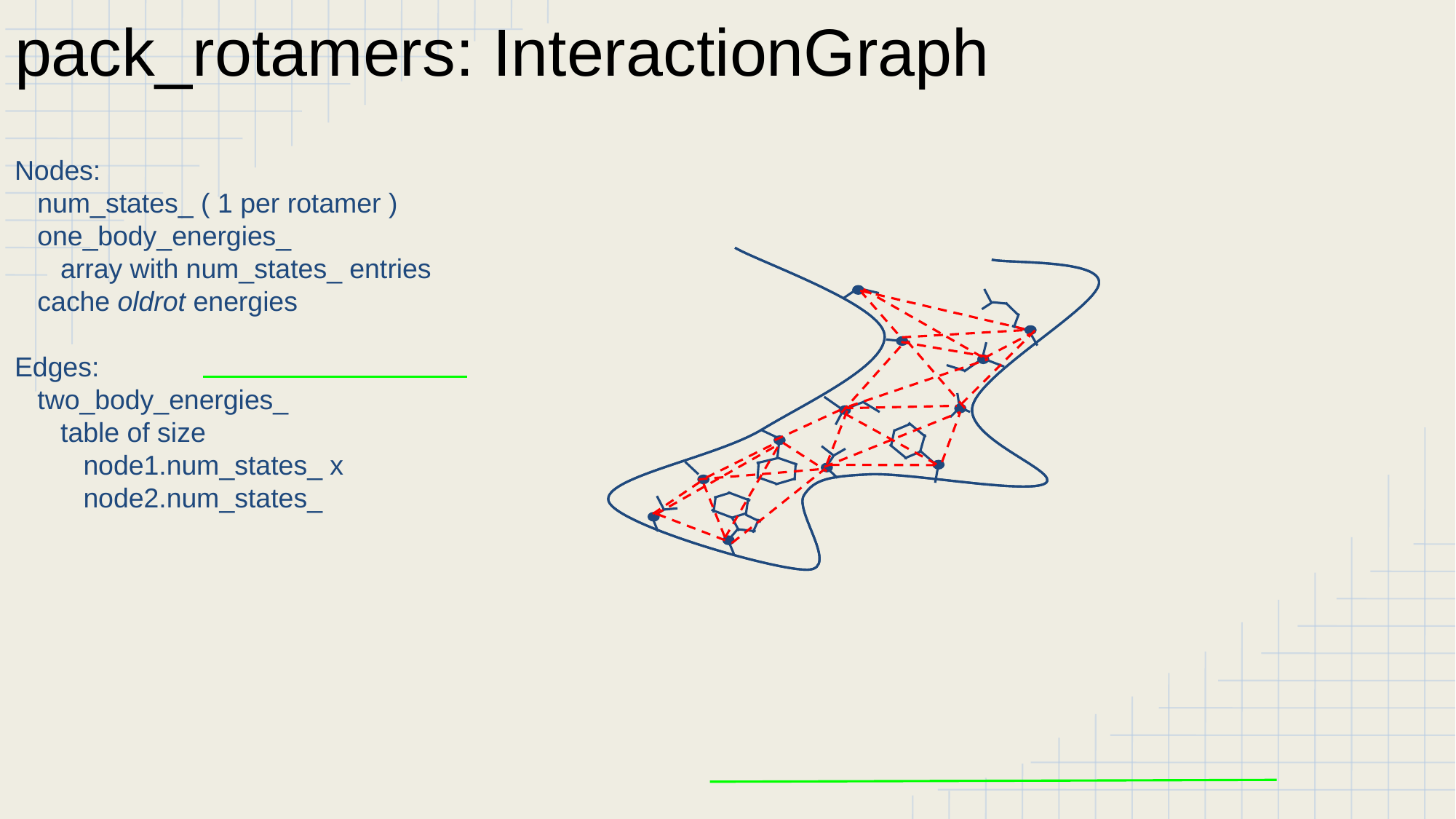

pack_rotamers: InteractionGraph
Nodes:
   num_states_ ( 1 per rotamer )
   one_body_energies_
      array with num_states_ entries
   cache oldrot energies

Edges:
   two_body_energies_
      table of size
         node1.num_states_ x
         node2.num_states_